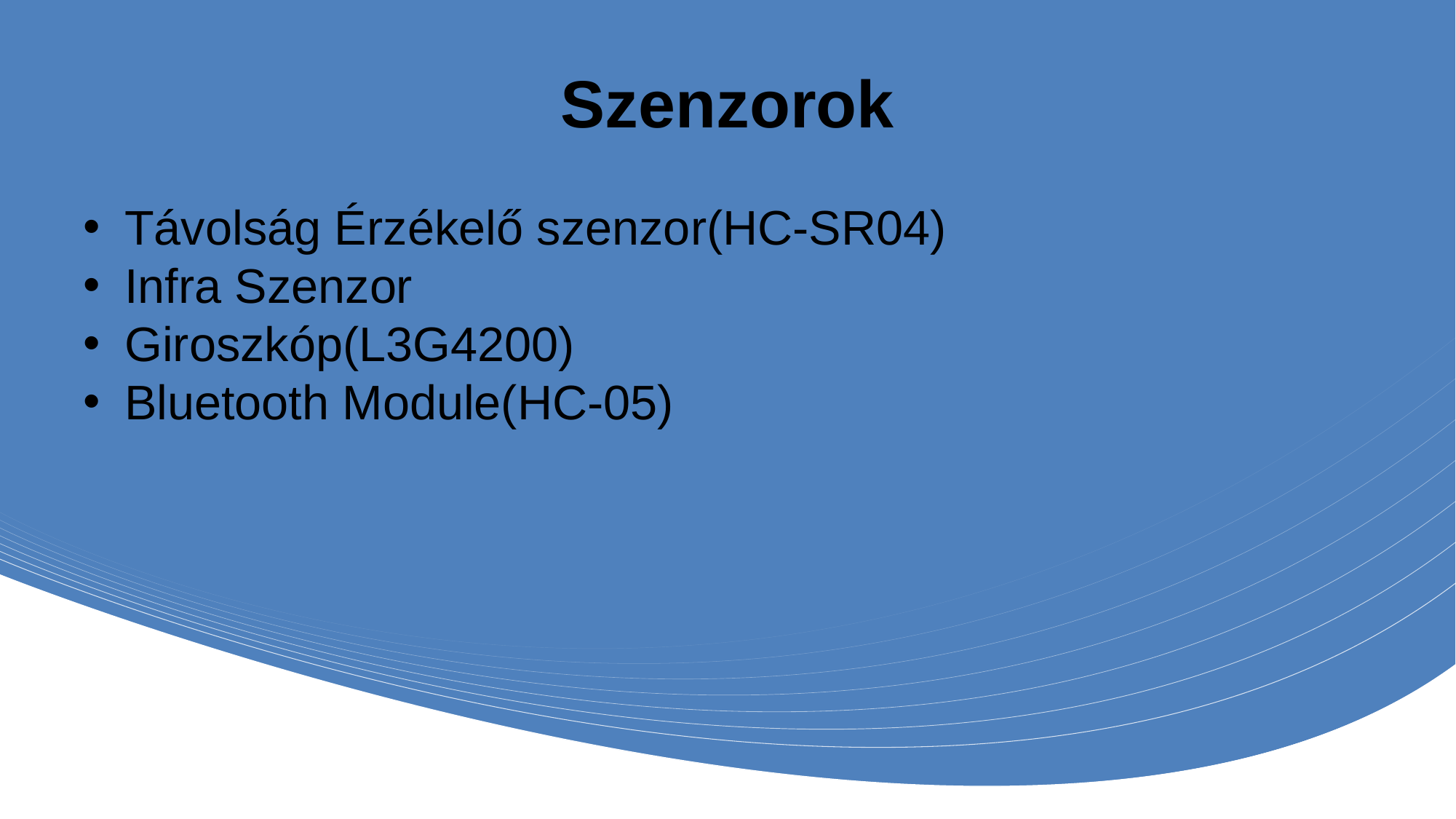

# Szenzorok
Távolság Érzékelő szenzor(HC-SR04)
Infra Szenzor
Giroszkóp(L3G4200)
Bluetooth Module(HC-05)